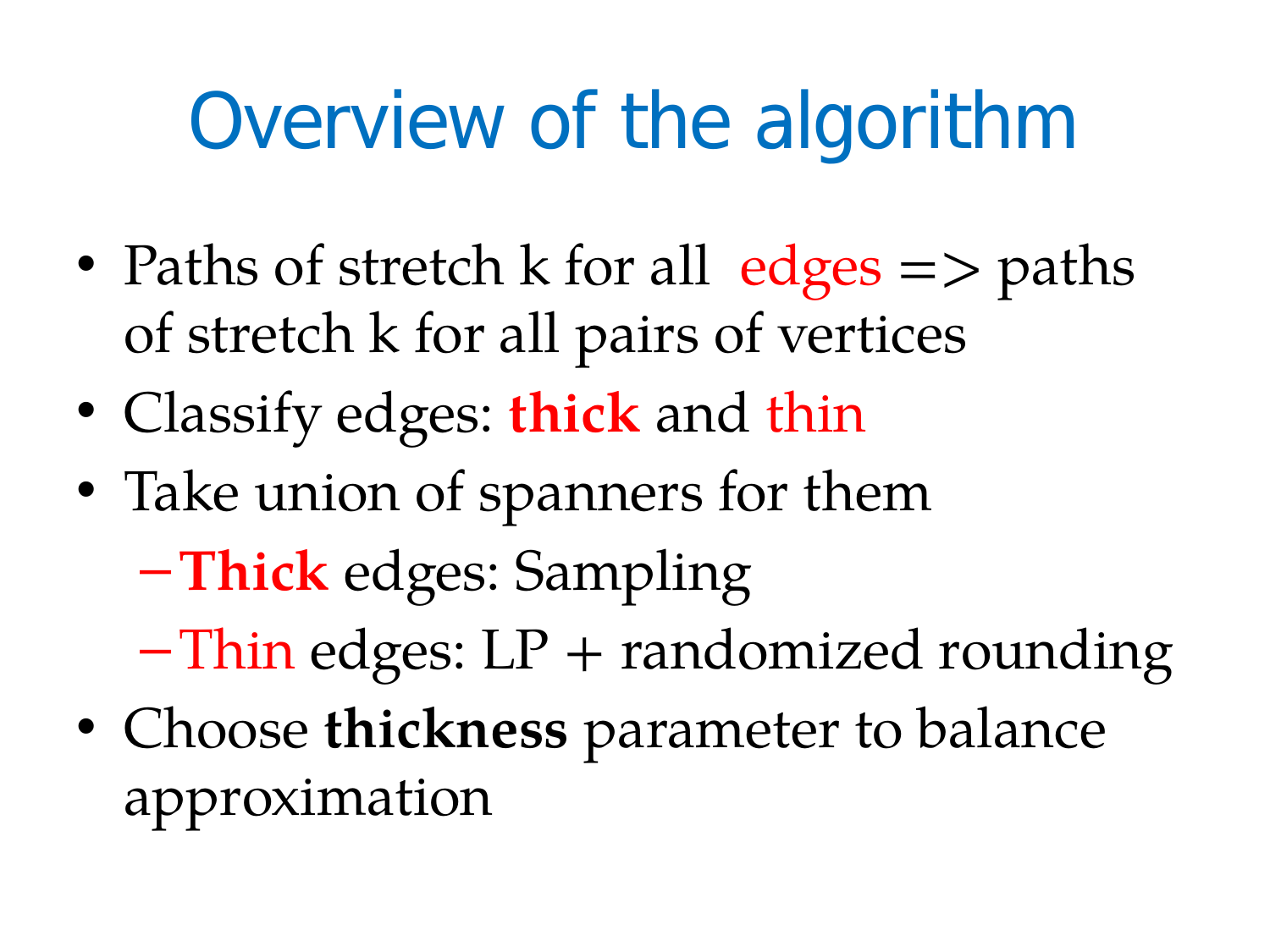

# Overview of the algorithm
Paths of stretch k for all  edges => paths of stretch k for all pairs of vertices
Classify edges: thick and thin
Take union of spanners for them
Thick edges: Sampling
Thin edges: LP + randomized rounding
Choose thickness parameter to balance approximation